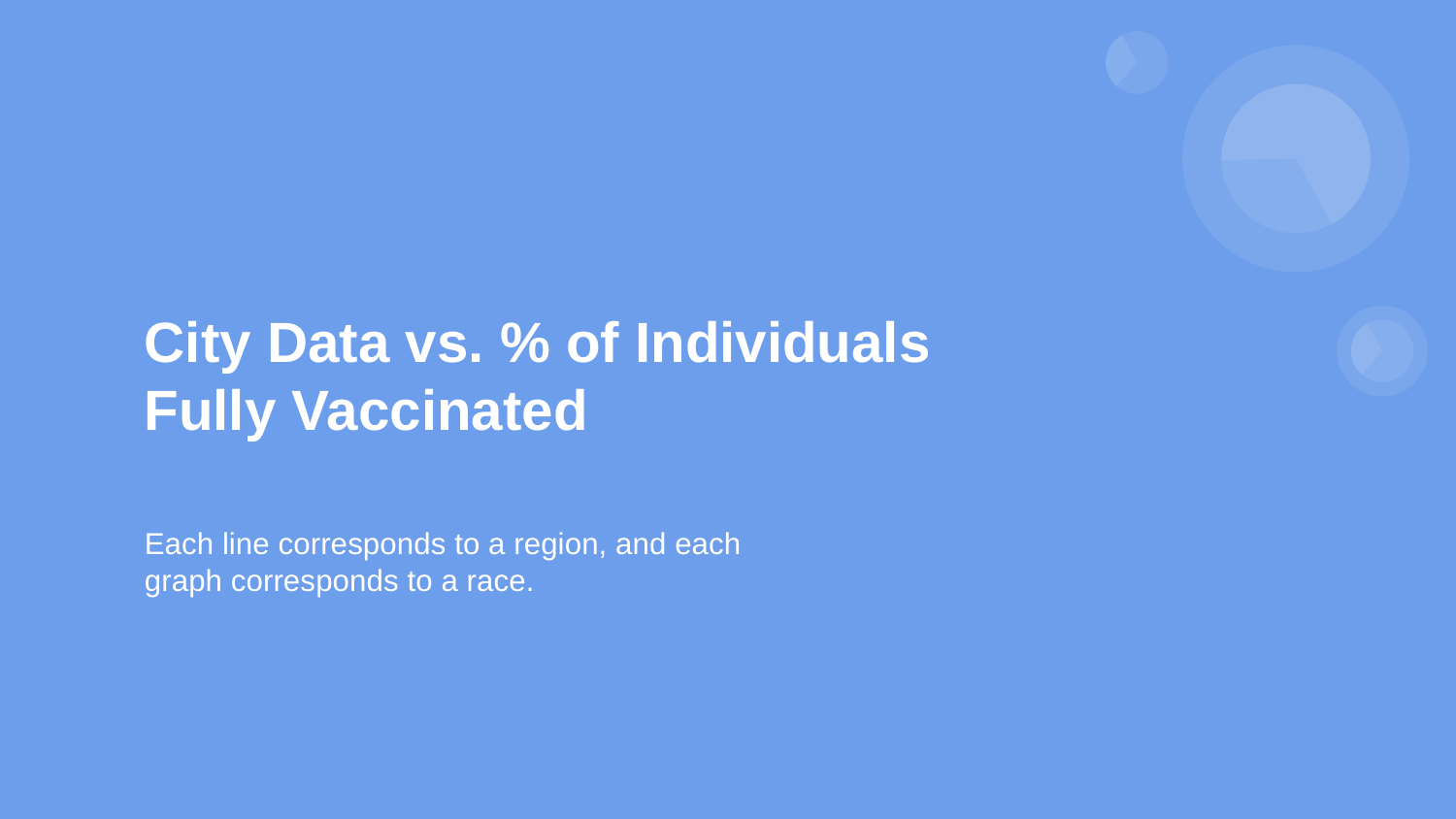

# City Data vs. % of Individuals Fully Vaccinated
Each line corresponds to a region, and each graph corresponds to a race.